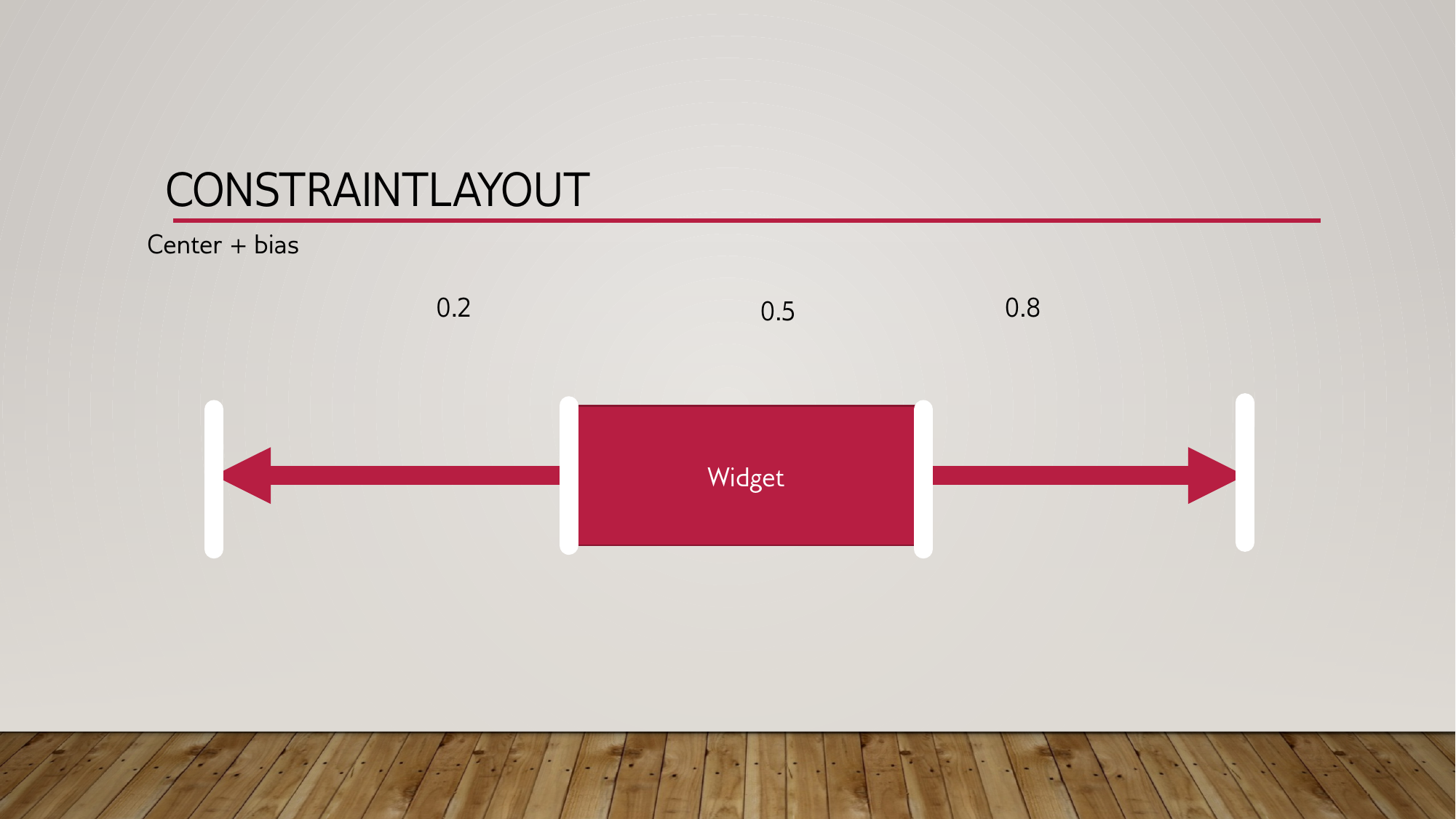

# ConstraintLayout
Center + bias
0.2
0.8
0.5
Widget